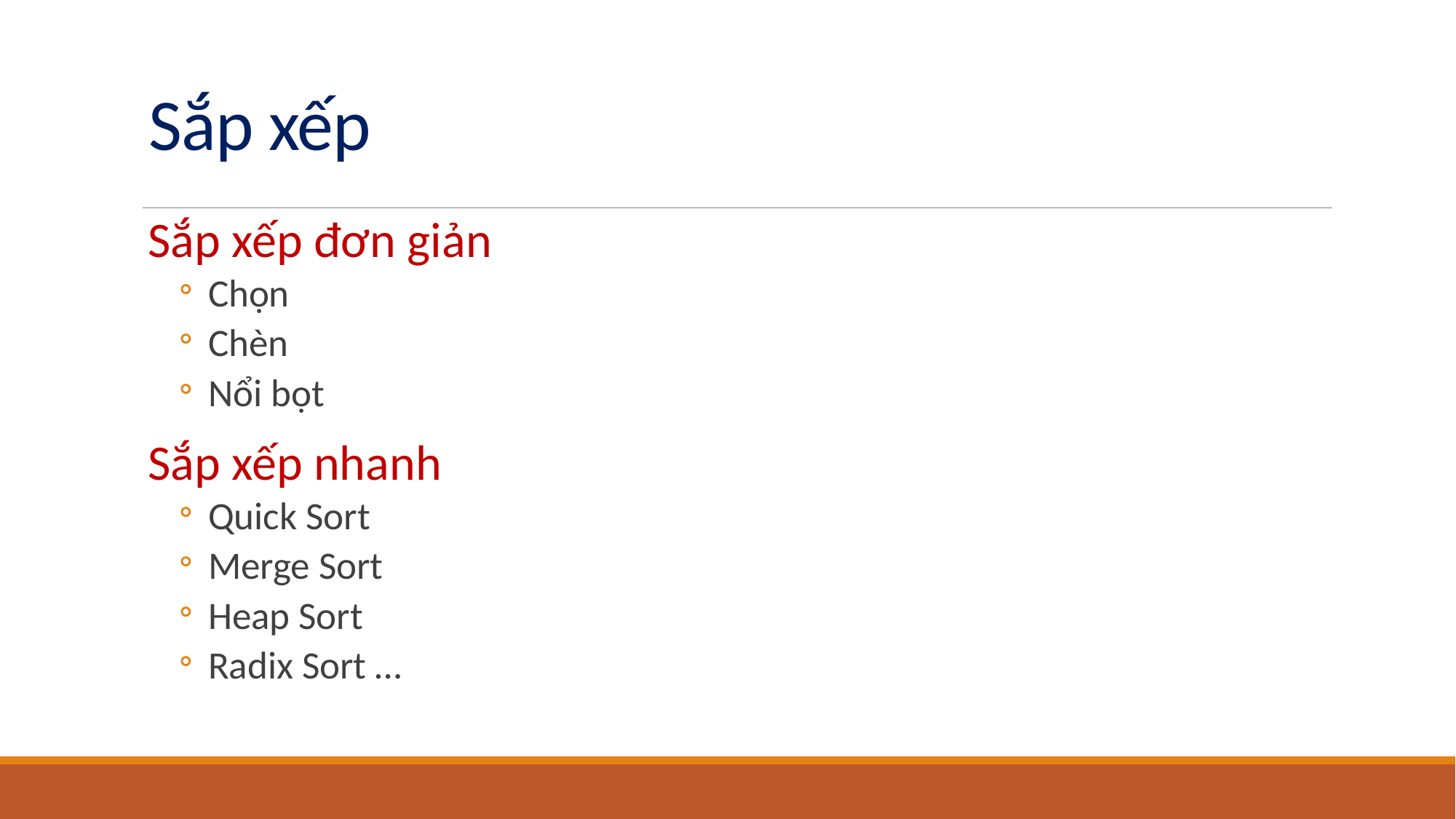

# Sắp xếp
Sắp xếp đơn giản
 Chọn
 Chèn
 Nổi bọt
Sắp xếp nhanh
 Quick Sort
 Merge Sort
 Heap Sort
 Radix Sort …